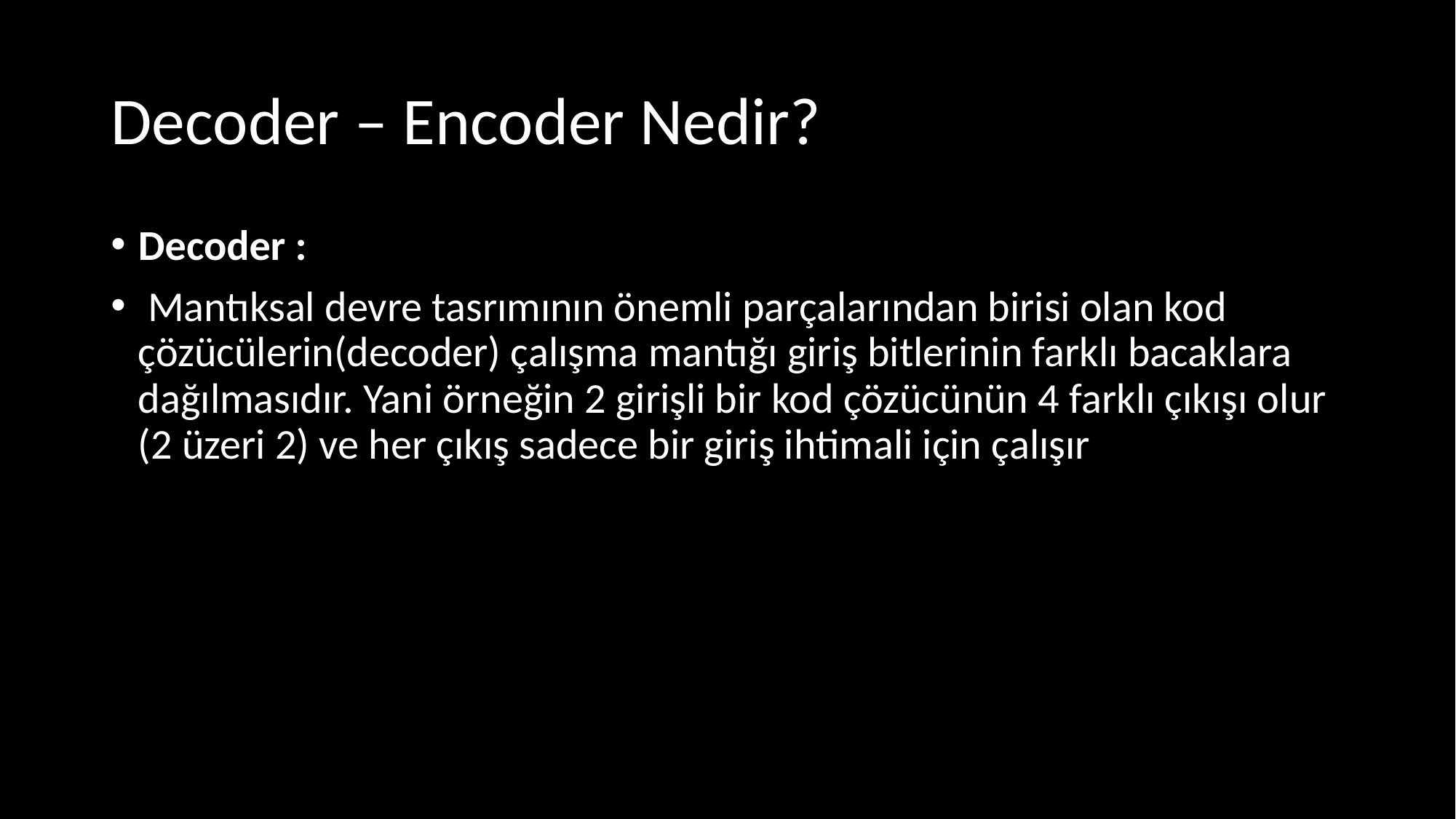

# Decoder – Encoder Nedir?
Decoder :
 Mantıksal devre tasrımının önemli parçalarından birisi olan kod çözücülerin(decoder) çalışma mantığı giriş bitlerinin farklı bacaklara dağılmasıdır. Yani örneğin 2 girişli bir kod çözücünün 4 farklı çıkışı olur (2 üzeri 2) ve her çıkış sadece bir giriş ihtimali için çalışır